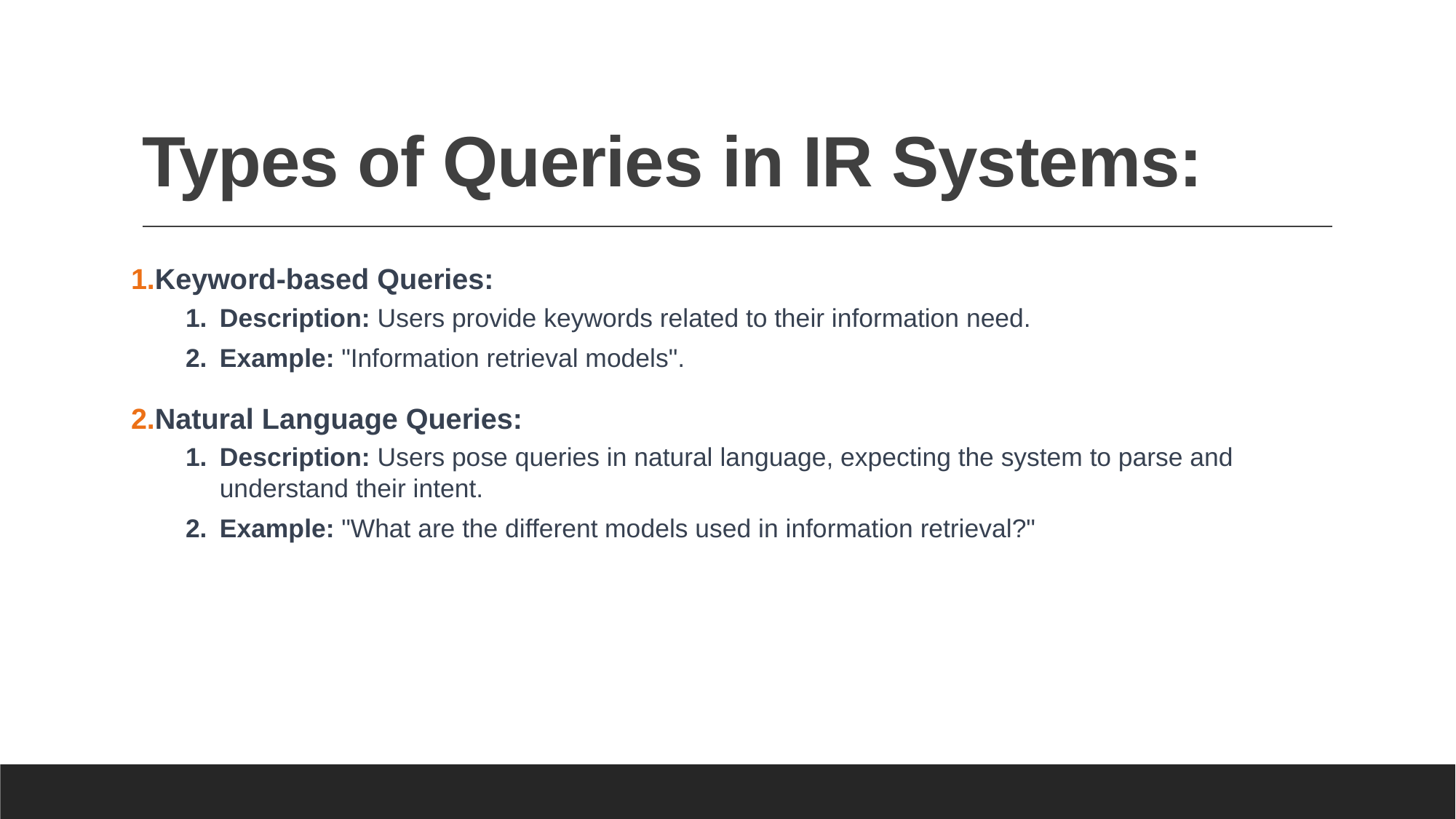

# Types of Queries in IR Systems:
Keyword-based Queries:
Description: Users provide keywords related to their information need.
Example: "Information retrieval models".
Natural Language Queries:
Description: Users pose queries in natural language, expecting the system to parse and understand their intent.
Example: "What are the different models used in information retrieval?"